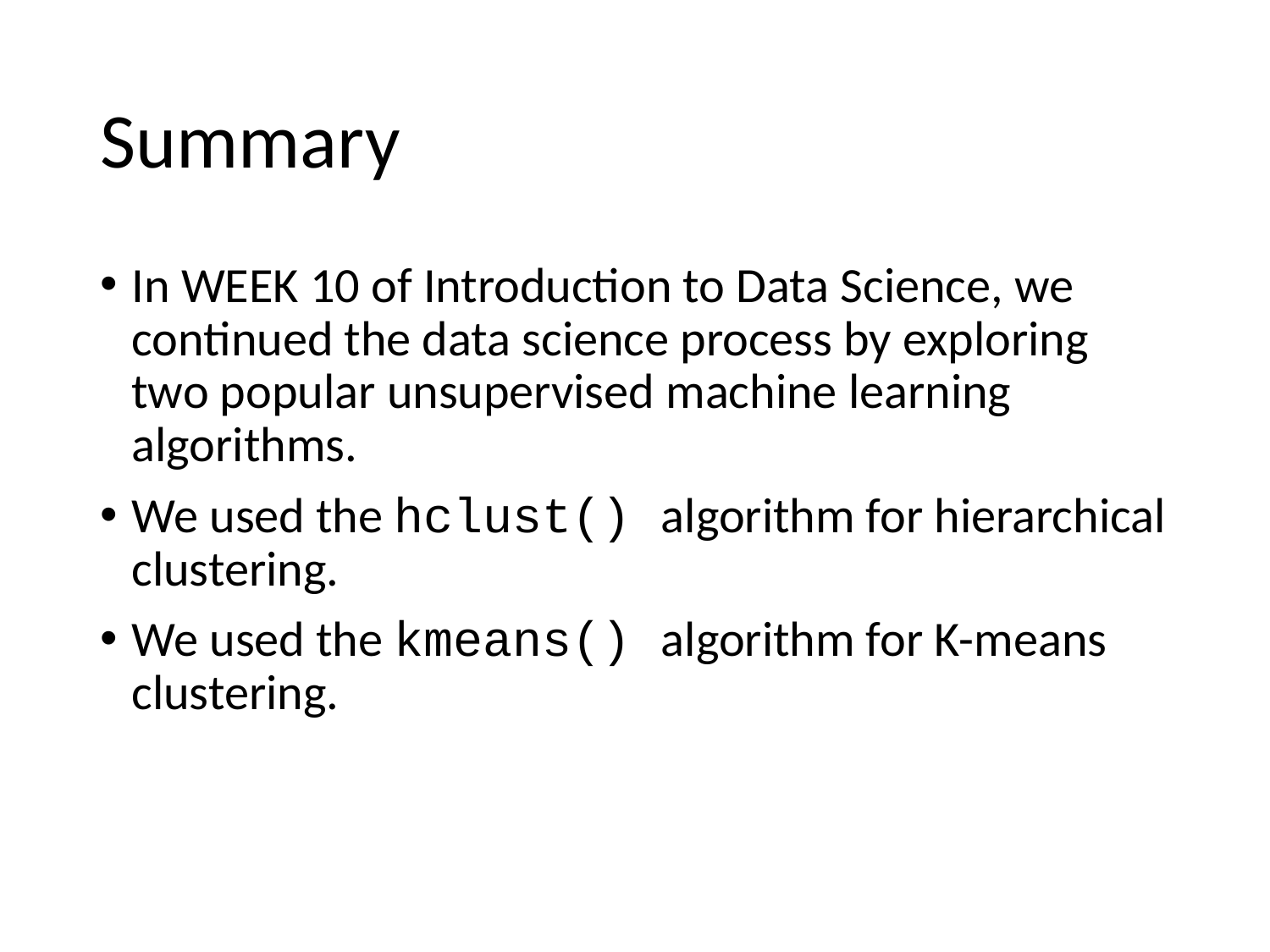

# Summary
In WEEK 10 of Introduction to Data Science, we continued the data science process by exploring two popular unsupervised machine learning algorithms.
We used the hclust() algorithm for hierarchical clustering.
We used the kmeans() algorithm for K-means  clustering.